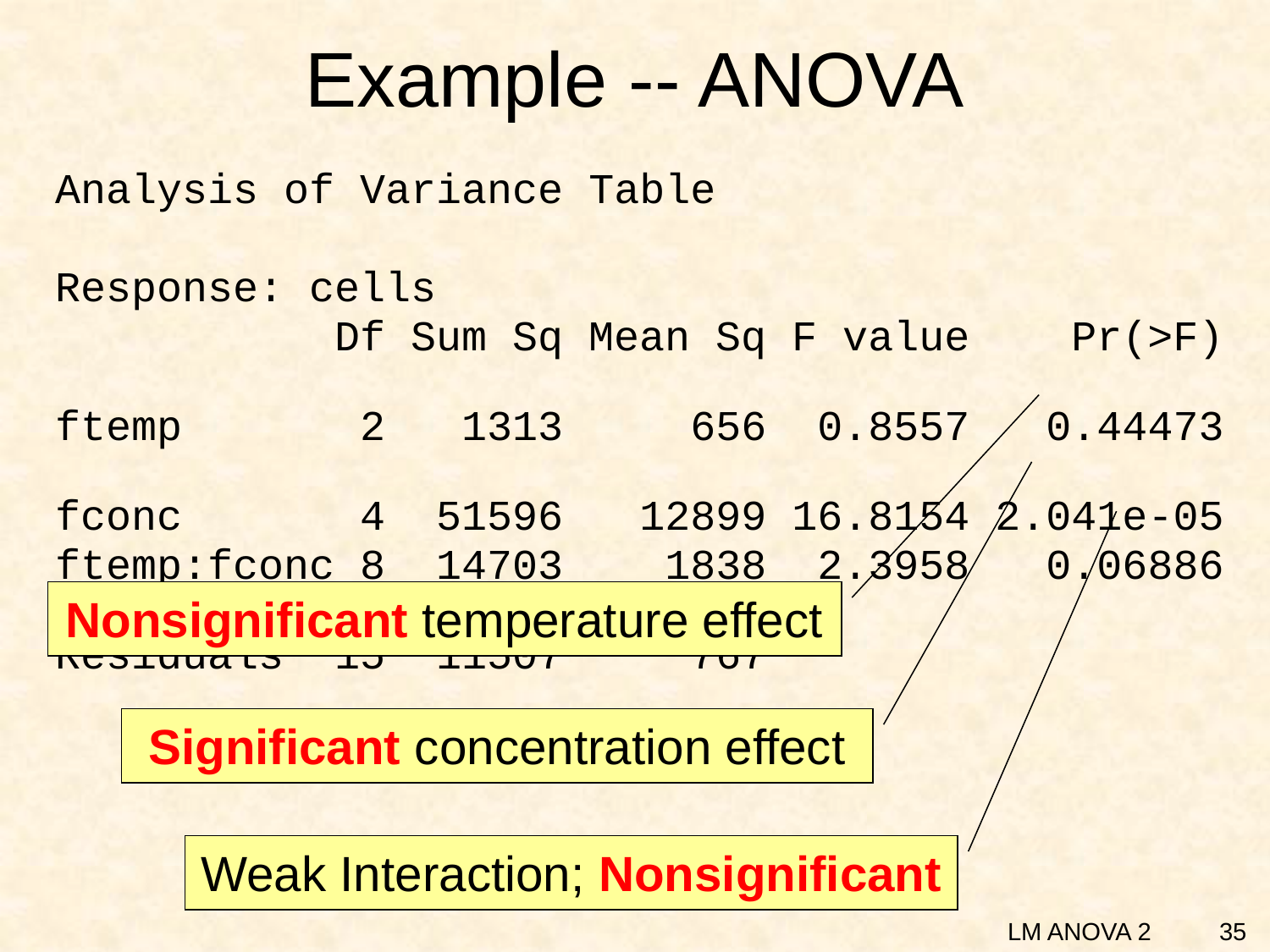

# Example -- ANOVA
Analysis of Variance Table

Response: cells
           Df Sum Sq Mean Sq F value    Pr(>F)
ftemp       2   1313     656  0.8557   0.44473
fconc       4  51596   12899 16.8154 2.041e-05
ftemp:fconc 8  14703    1838  2.3958   0.06886
Residuals  15  11507     767
Nonsignificant temperature effect
Significant concentration effect
Weak Interaction; Nonsignificant
35
LM ANOVA 2